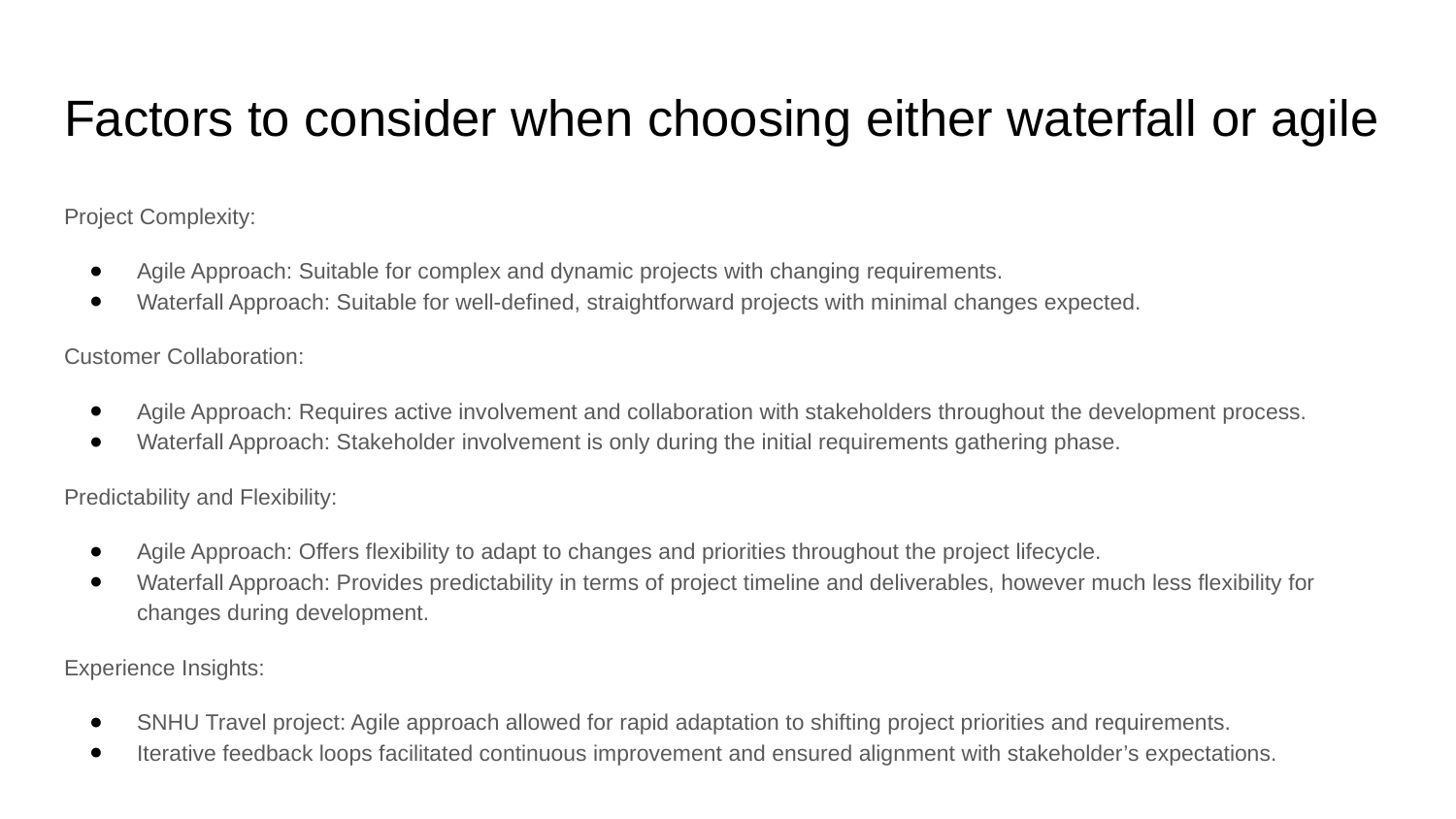

# Factors to consider when choosing either waterfall or agile
Project Complexity:
Agile Approach: Suitable for complex and dynamic projects with changing requirements.
Waterfall Approach: Suitable for well-defined, straightforward projects with minimal changes expected.
Customer Collaboration:
Agile Approach: Requires active involvement and collaboration with stakeholders throughout the development process.
Waterfall Approach: Stakeholder involvement is only during the initial requirements gathering phase.
Predictability and Flexibility:
Agile Approach: Offers flexibility to adapt to changes and priorities throughout the project lifecycle.
Waterfall Approach: Provides predictability in terms of project timeline and deliverables, however much less flexibility for changes during development.
Experience Insights:
SNHU Travel project: Agile approach allowed for rapid adaptation to shifting project priorities and requirements.
Iterative feedback loops facilitated continuous improvement and ensured alignment with stakeholder’s expectations.